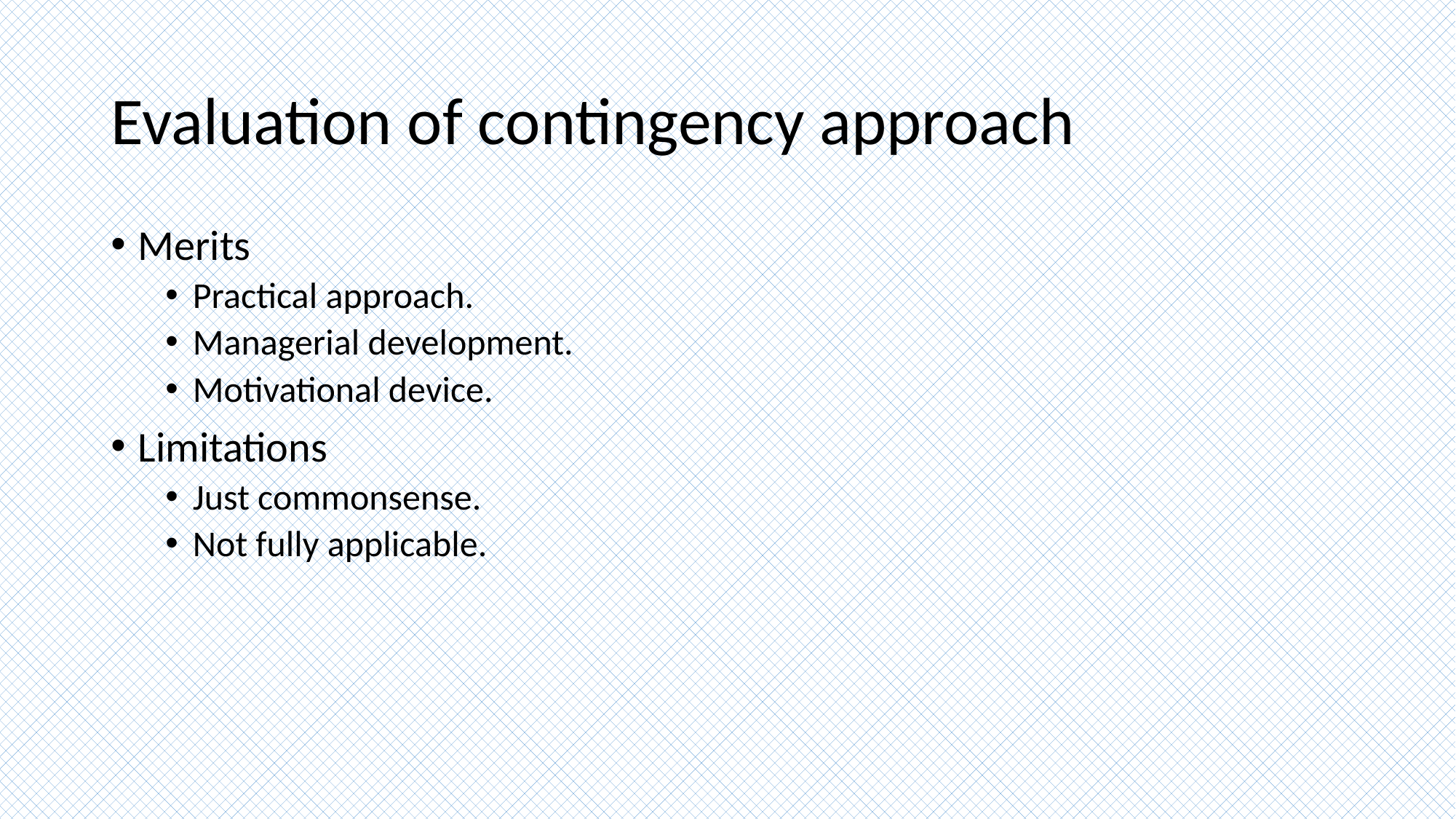

# Evaluation of contingency approach
Merits
Practical approach.
Managerial development.
Motivational device.
Limitations
Just commonsense.
Not fully applicable.